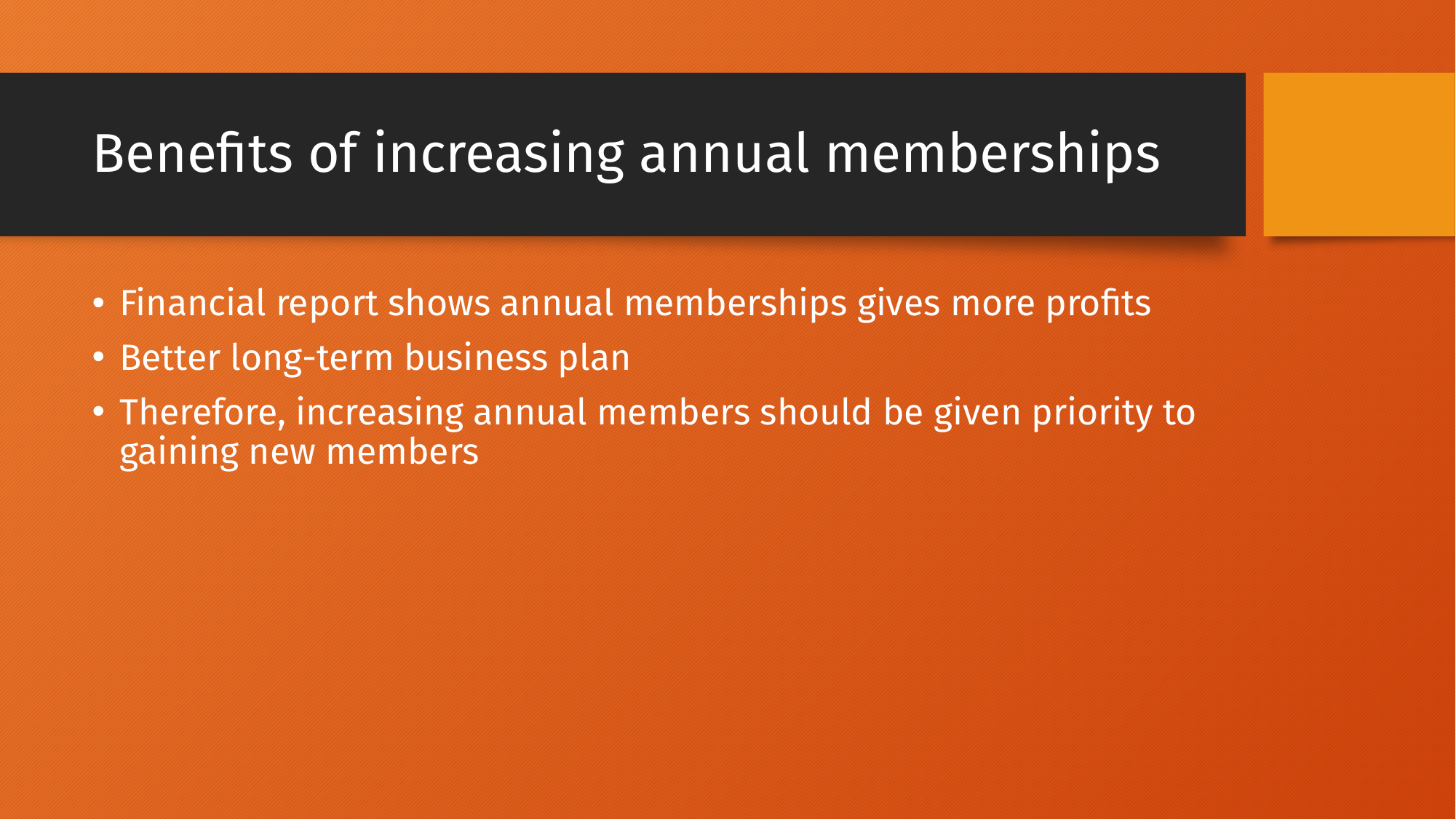

# Benefits of increasing annual memberships
Financial report shows annual memberships gives more profits
Better long-term business plan
Therefore, increasing annual members should be given priority to gaining new members